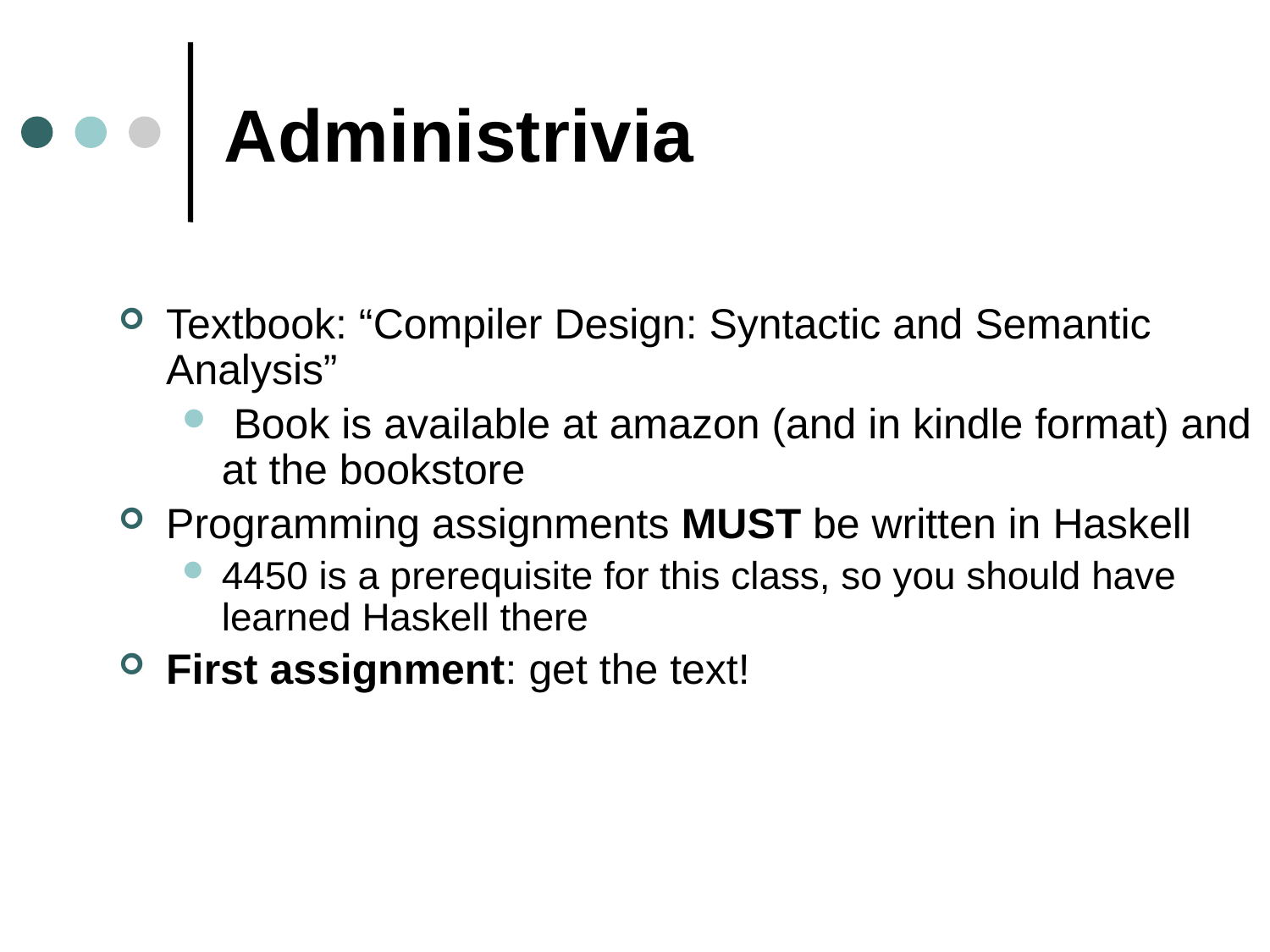

# Administrivia
Textbook: “Compiler Design: Syntactic and Semantic Analysis”
 Book is available at amazon (and in kindle format) and at the bookstore
Programming assignments MUST be written in Haskell
4450 is a prerequisite for this class, so you should have learned Haskell there
First assignment: get the text!